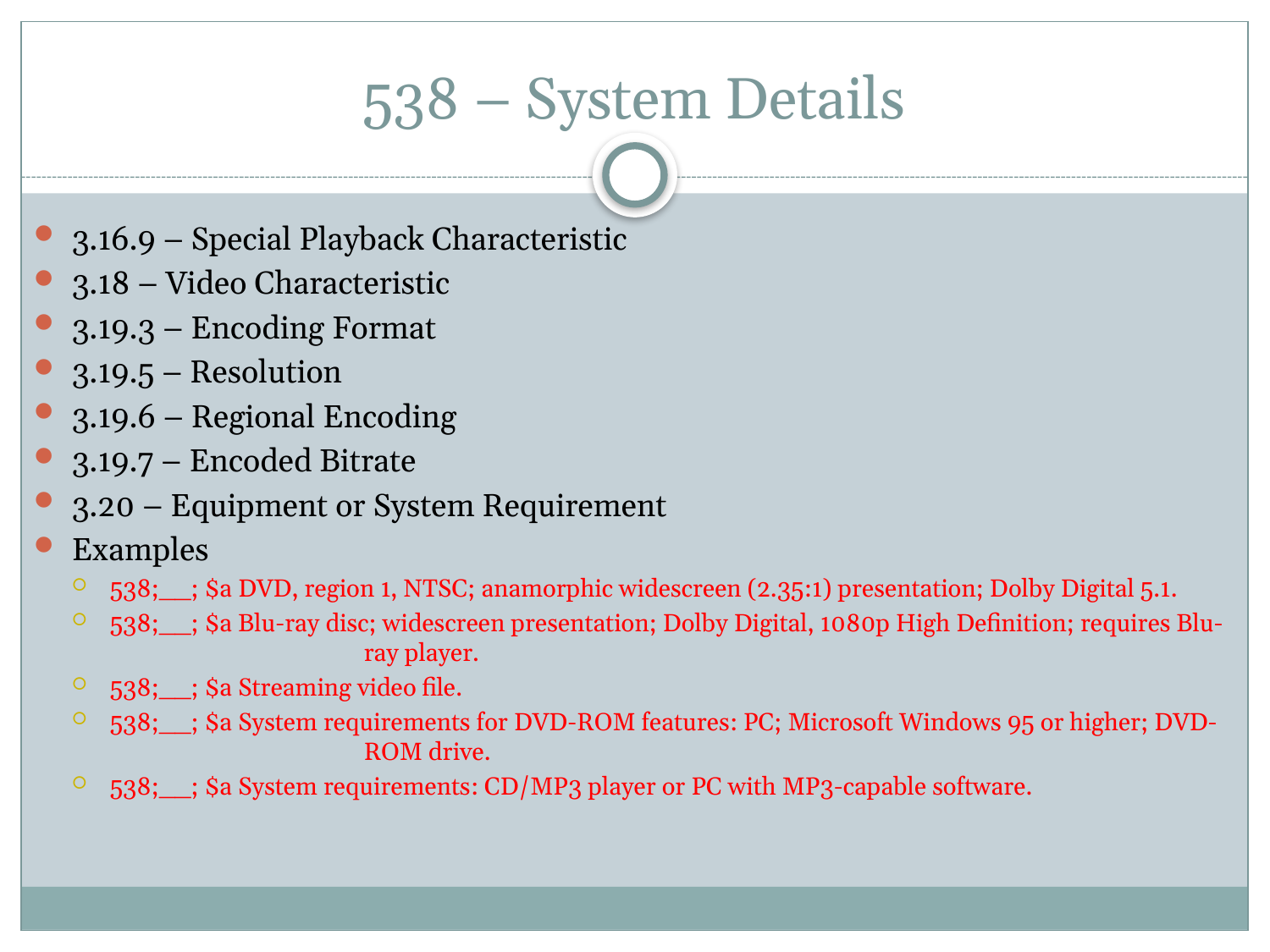

# 538 – System Details
3.16.9 – Special Playback Characteristic
3.18 – Video Characteristic
3.19.3 – Encoding Format
3.19.5 – Resolution
3.19.6 – Regional Encoding
3.19.7 – Encoded Bitrate
3.20 – Equipment or System Requirement
Examples
538;__; $a DVD, region 1, NTSC; anamorphic widescreen (2.35:1) presentation; Dolby Digital 5.1.
538;__; $a Blu-ray disc; widescreen presentation; Dolby Digital, 1080p High Definition; requires Blu-		ray player.
538;__; $a Streaming video file.
538;__; $a System requirements for DVD-ROM features: PC; Microsoft Windows 95 or higher; DVD-		ROM drive.
538;__; $a System requirements: CD/MP3 player or PC with MP3-capable software.